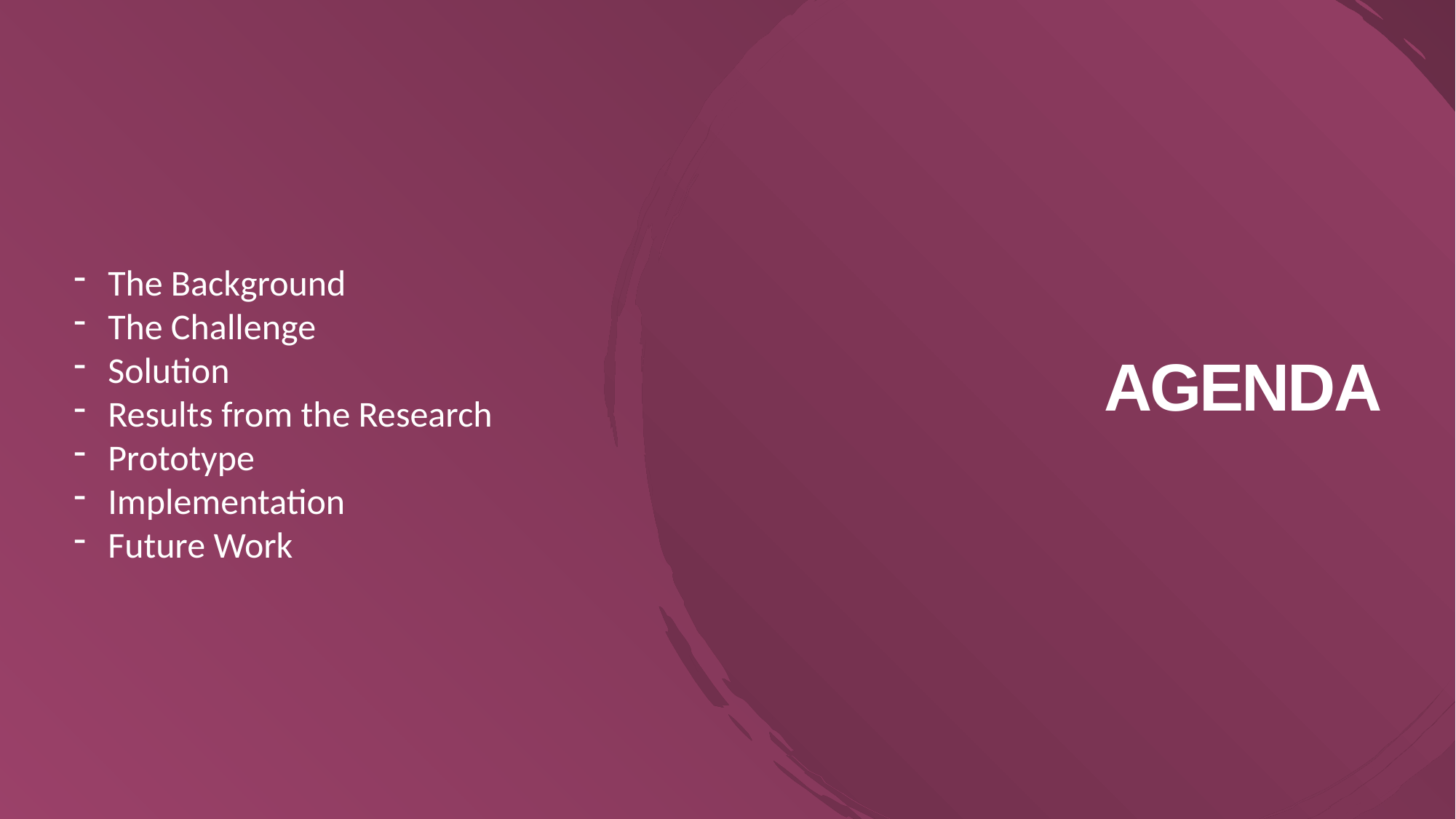

# Agenda
The Background
The Challenge
Solution
Results from the Research
Prototype
Implementation
Future Work